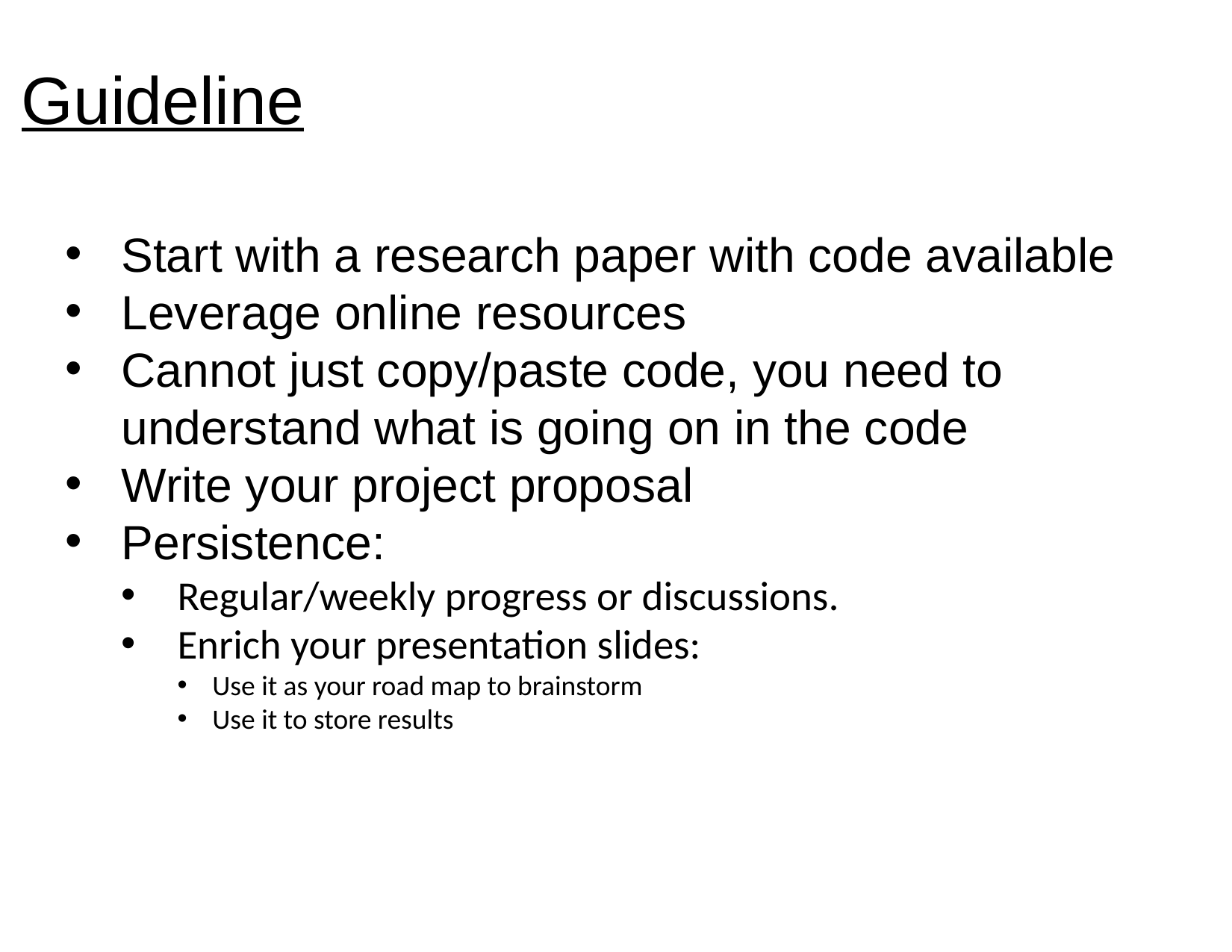

# Guideline
Start with a research paper with code available
Leverage online resources
Cannot just copy/paste code, you need to understand what is going on in the code
Write your project proposal
Persistence:
Regular/weekly progress or discussions.
Enrich your presentation slides:
Use it as your road map to brainstorm
Use it to store results